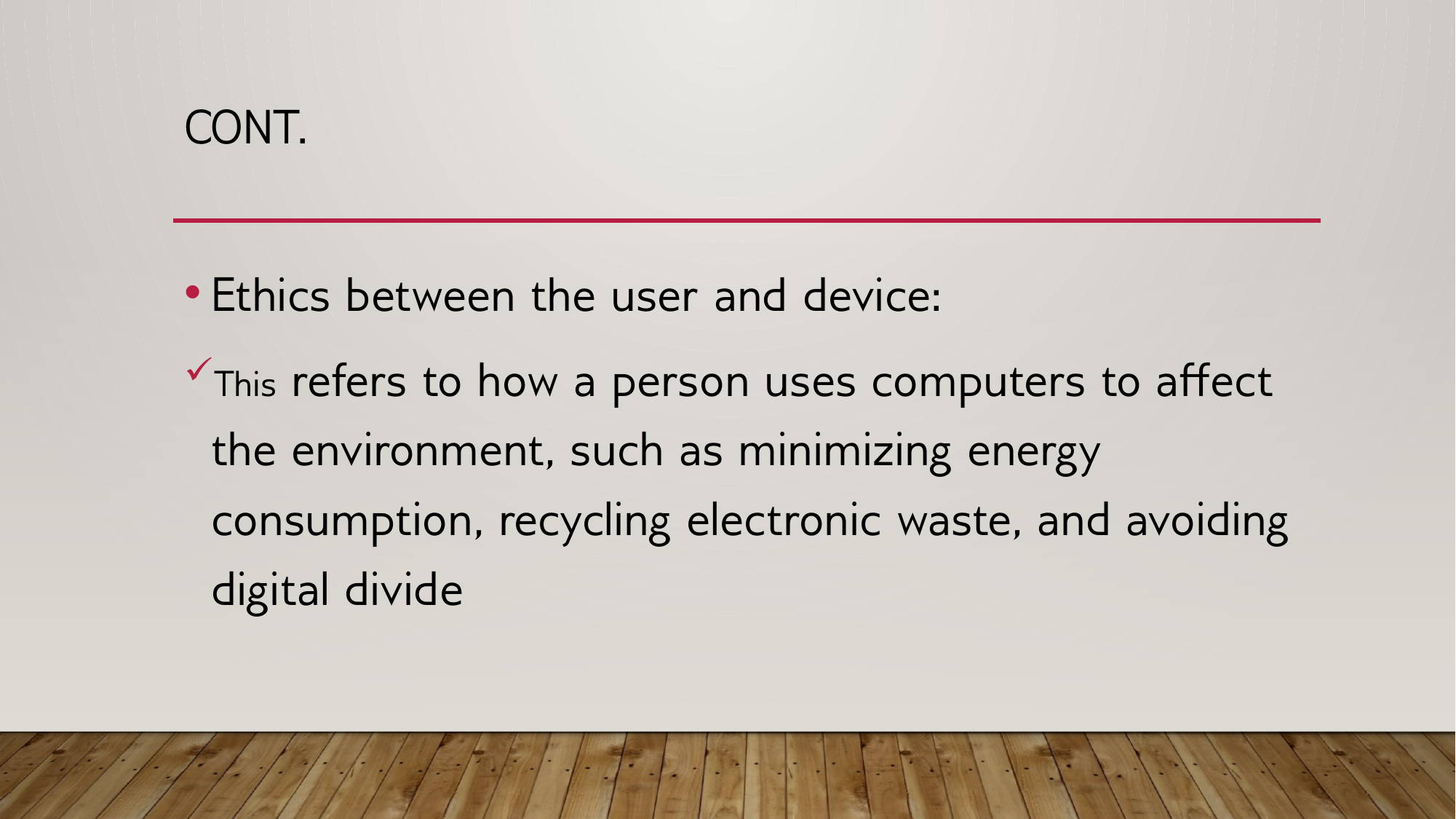

# Cont.
Ethics between the user and device:
This refers to how a person uses computers to affect the environment, such as minimizing energy consumption, recycling electronic waste, and avoiding digital divide